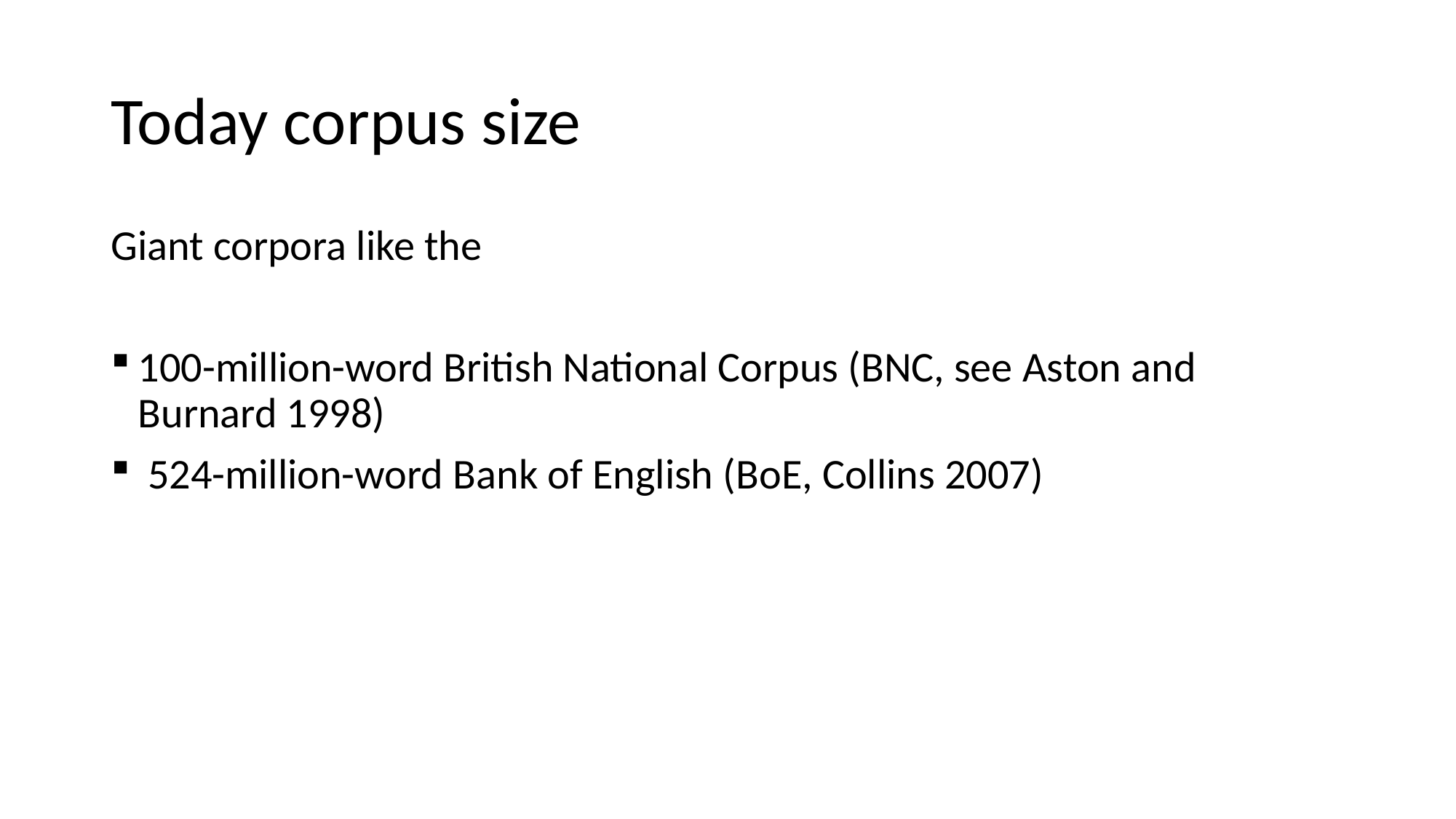

# Today corpus size
Giant corpora like the

100-million-word British National Corpus (BNC, see Aston and Burnard 1998)
 524-million-word Bank of English (BoE, Collins 2007)